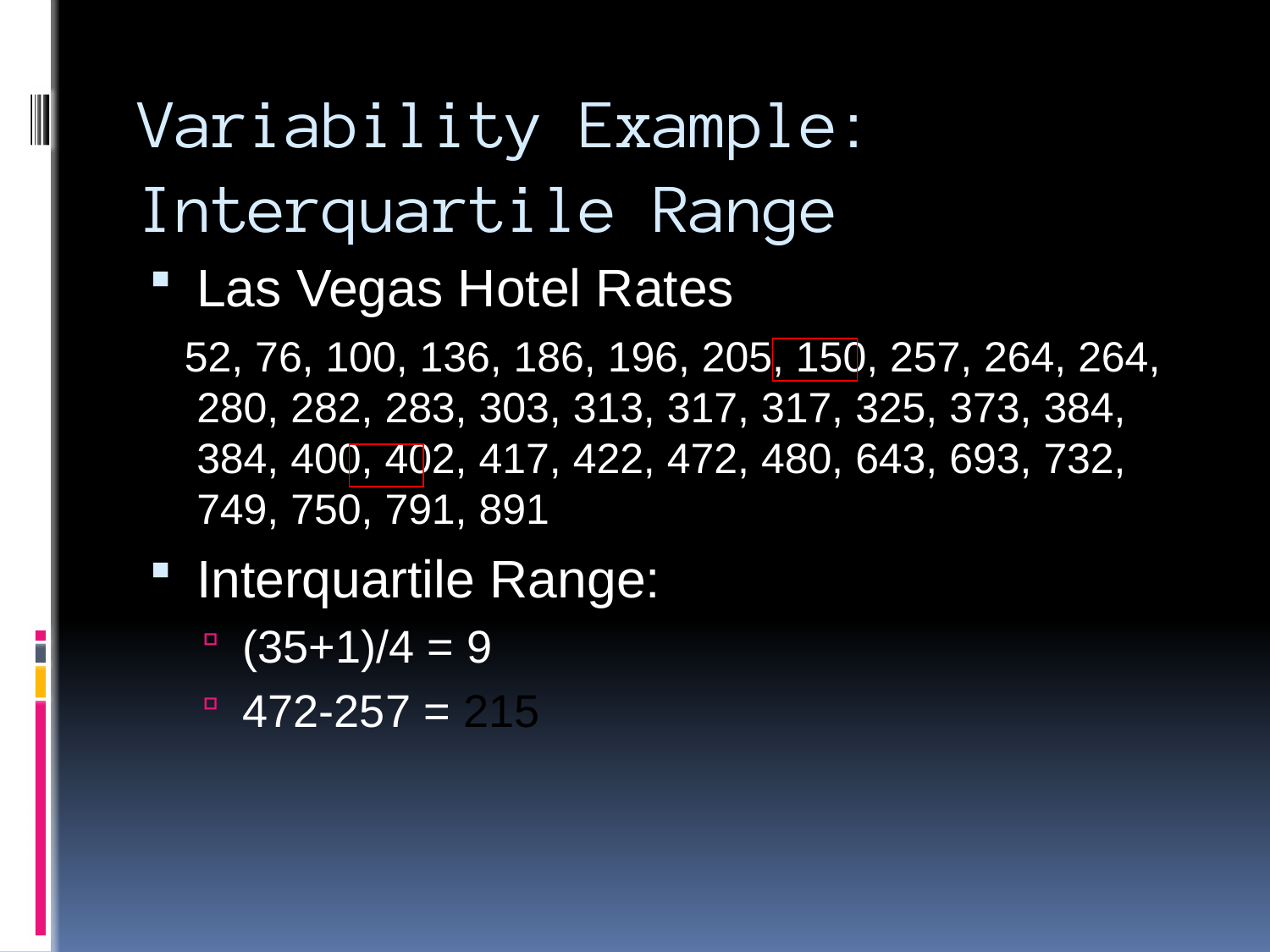

# Variability Example: Interquartile Range
Las Vegas Hotel Rates
   52, 76, 100, 136, 186, 196, 205, 150, 257, 264, 264, 280, 282, 283, 303, 313, 317, 317, 325, 373, 384, 384, 400, 402, 417, 422, 472, 480, 643, 693, 732, 749, 750, 791, 891
Interquartile Range:
(35+1)/4 = 9
472-257 = 215